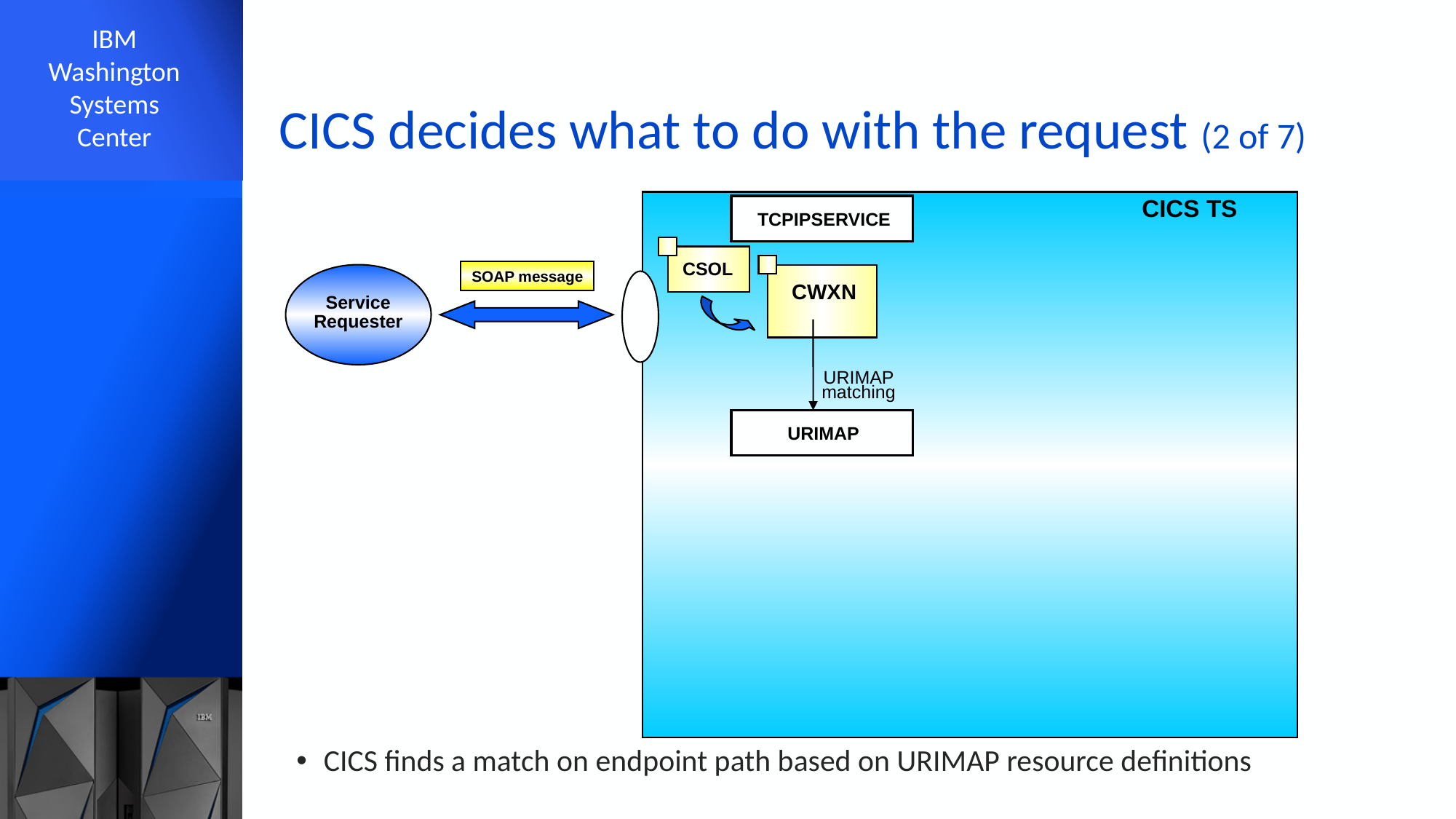

# CICS decides what to do with the request (2 of 7)
CICS TS

TCPIPSERVICE

CSOL

SOAP message

CWXN

Service
Requester

URIMAP
matching

URIMAP
CICS finds a match on endpoint path based on URIMAP resource definitions
18